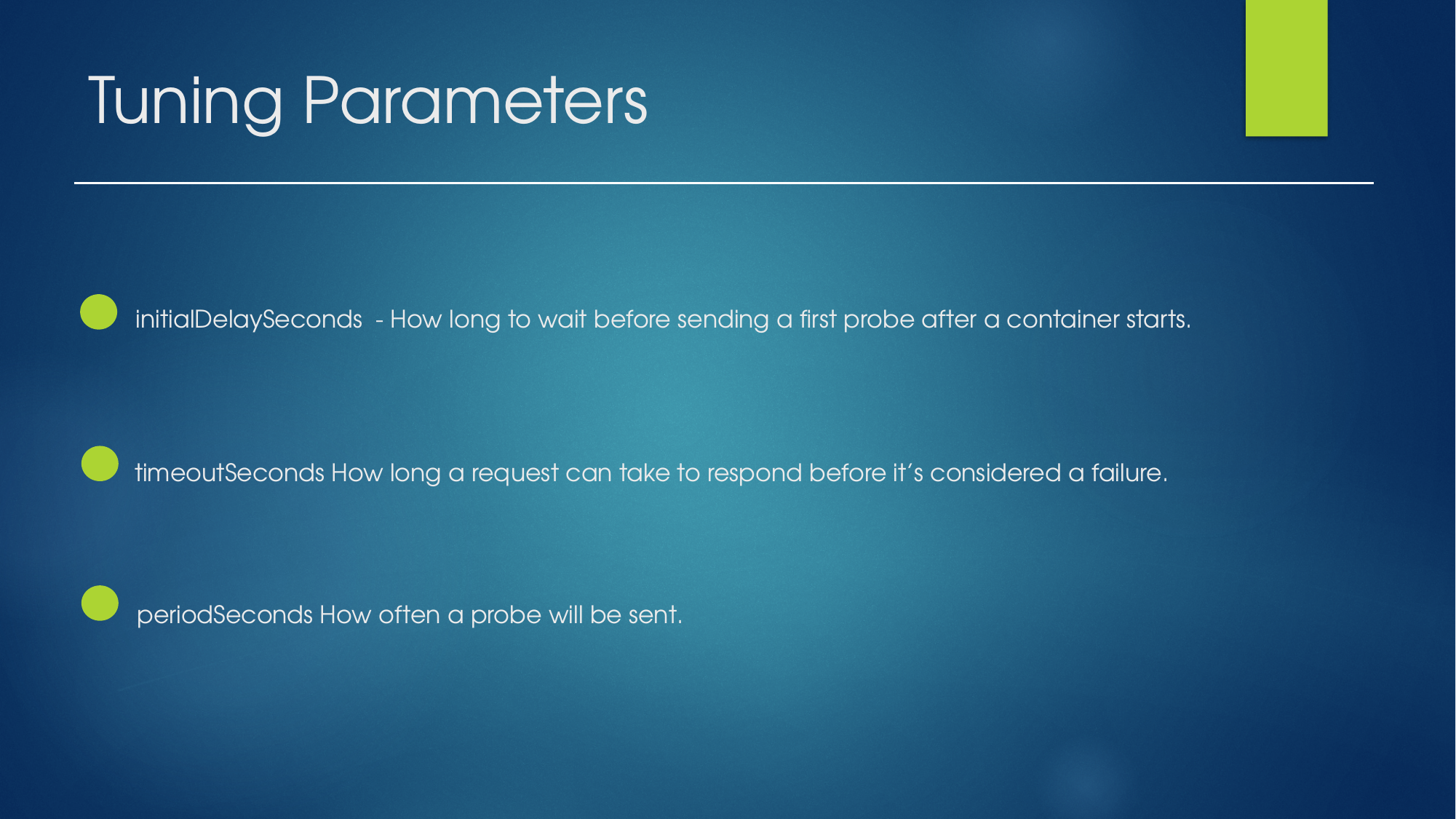

# Tuning Parameters
initialDelaySeconds  - How long to wait before sending a first probe after a container starts.

timeoutSeconds How long a request can take to respond before it’s considered a failure.

periodSeconds How often a probe will be sent.